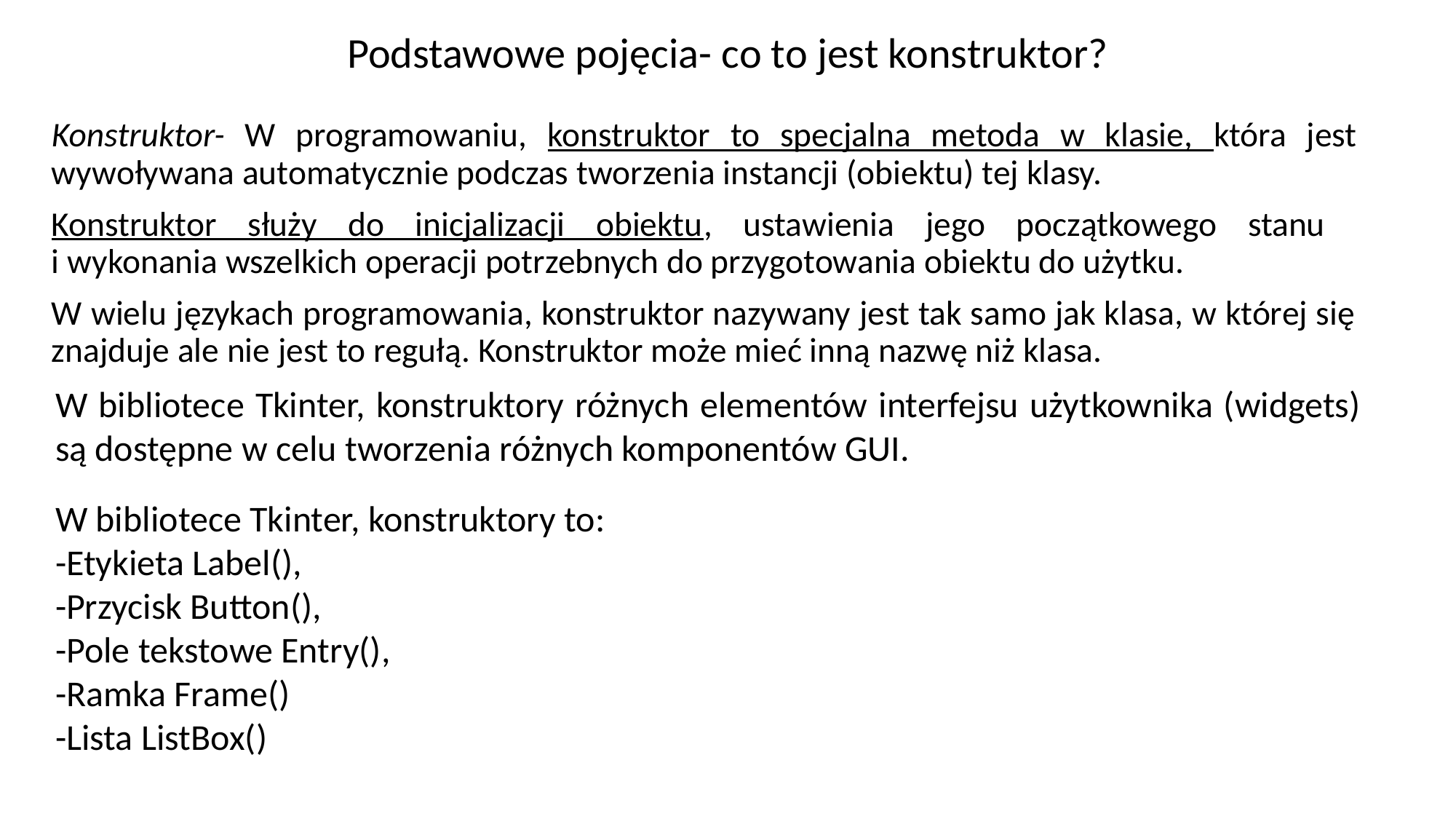

# Podstawowe pojęcia- co to jest konstruktor?
Konstruktor- W programowaniu, konstruktor to specjalna metoda w klasie, która jest wywoływana automatycznie podczas tworzenia instancji (obiektu) tej klasy.
Konstruktor służy do inicjalizacji obiektu, ustawienia jego początkowego stanu
i wykonania wszelkich operacji potrzebnych do przygotowania obiektu do użytku.
W wielu językach programowania, konstruktor nazywany jest tak samo jak klasa, w której się znajduje ale nie jest to regułą. Konstruktor może mieć inną nazwę niż klasa.

W bibliotece Tkinter, konstruktory różnych elementów interfejsu użytkownika (widgets) są dostępne w celu tworzenia różnych komponentów GUI.
W bibliotece Tkinter, konstruktory to:
-Etykieta Label(),
-Przycisk Button(),
-Pole tekstowe Entry(),
-Ramka Frame()
-Lista ListBox()